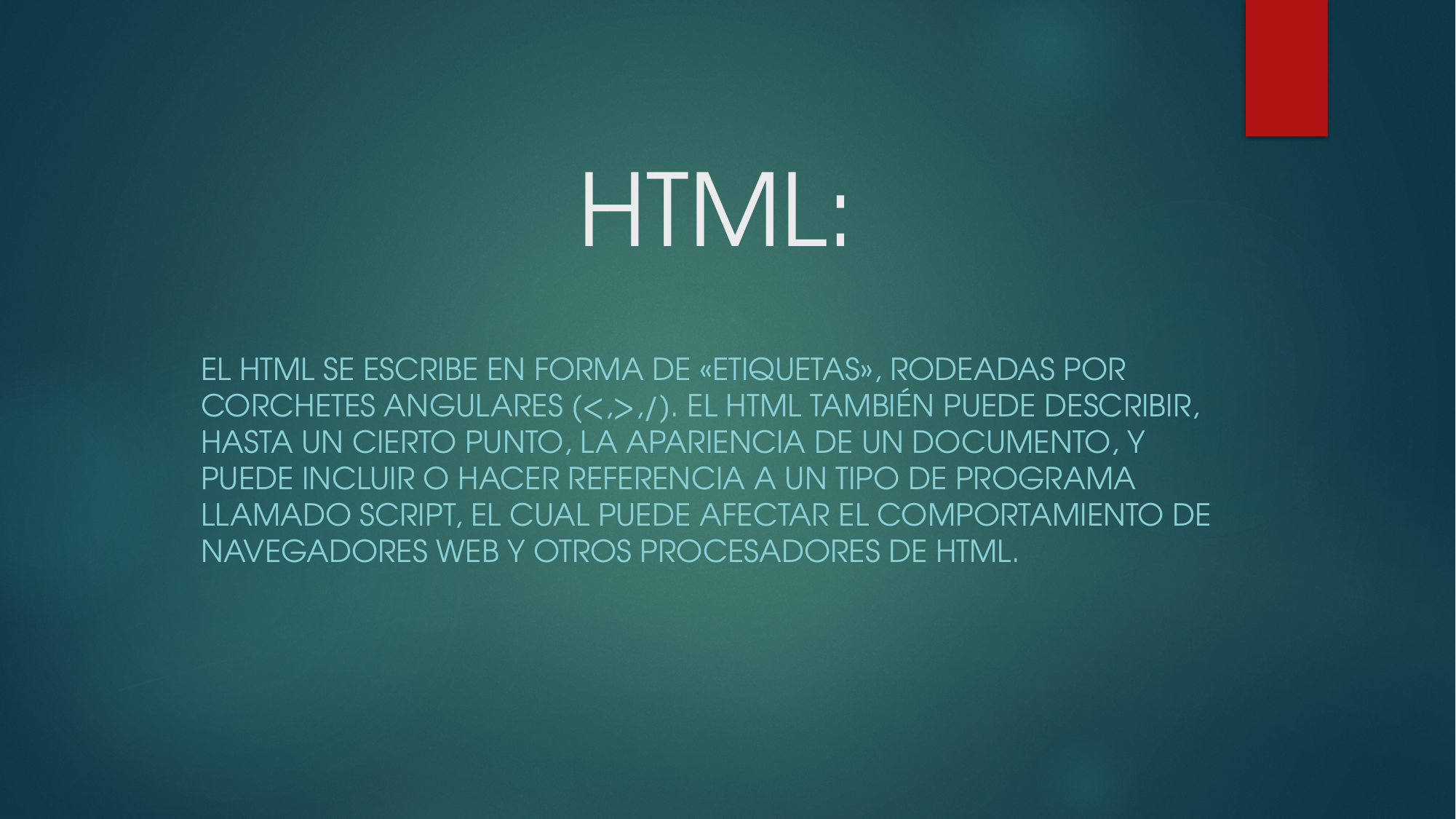

# HTML:
El HTML se escribe en forma de «etiquetas», rodeadas por corchetes angulares (<,>,/). El HTML también puede describir, hasta un cierto punto, la apariencia de un documento, y puede incluir o hacer referencia a un tipo de programa llamado script, el cual puede afectar el comportamiento de navegadores web y otros procesadores de HTML.